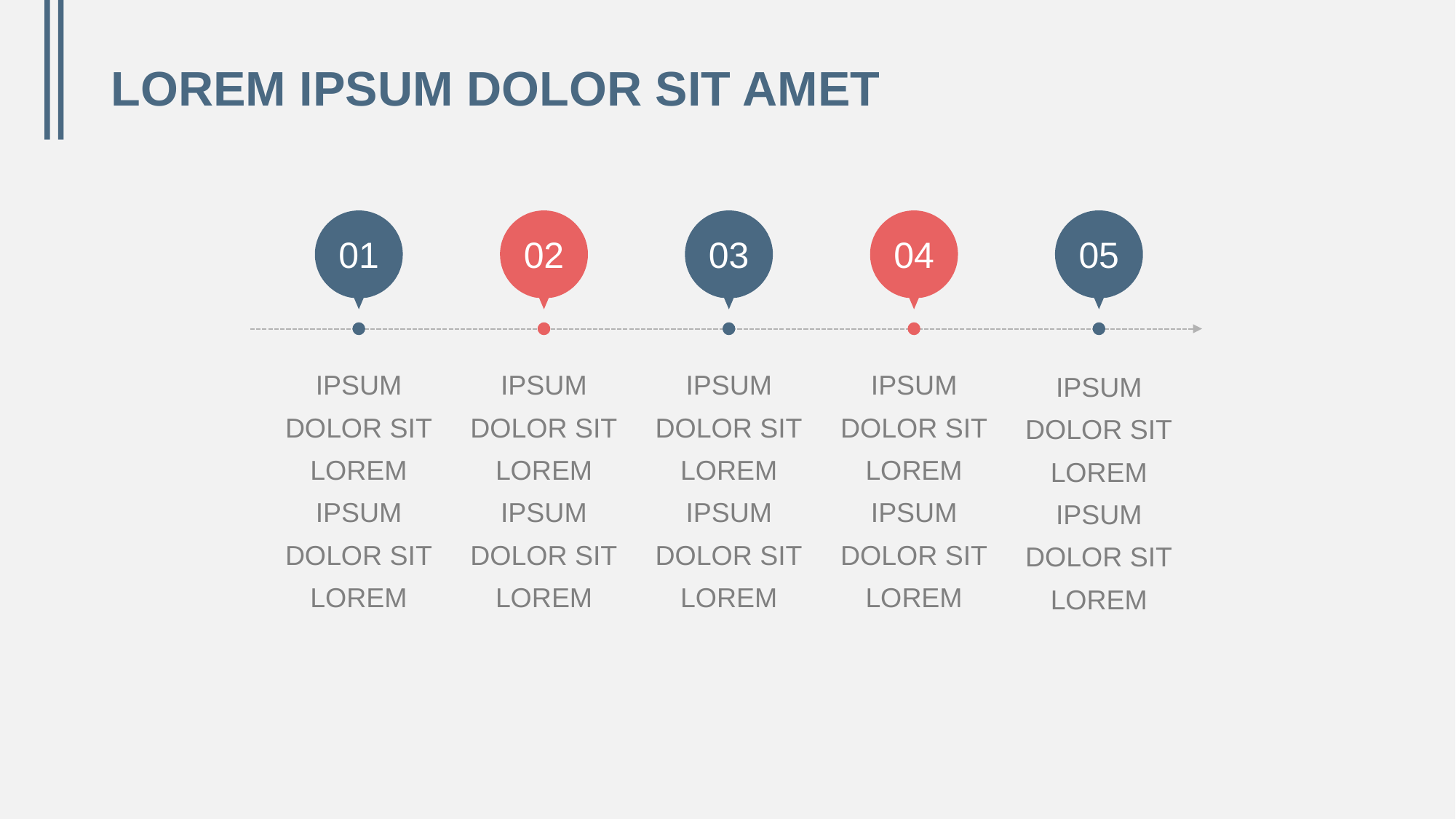

# LOREM IPSUM DOLOR SIT AMET
01
IPSUM DOLOR SIT
LOREM IPSUM DOLOR SIT
LOREM
02
IPSUM DOLOR SIT
LOREM IPSUM DOLOR SIT
LOREM
03
IPSUM DOLOR SIT
LOREM IPSUM DOLOR SIT
LOREM
04
IPSUM DOLOR SIT
LOREM IPSUM DOLOR SIT
LOREM
05
IPSUM DOLOR SIT
LOREM IPSUM DOLOR SIT
LOREM